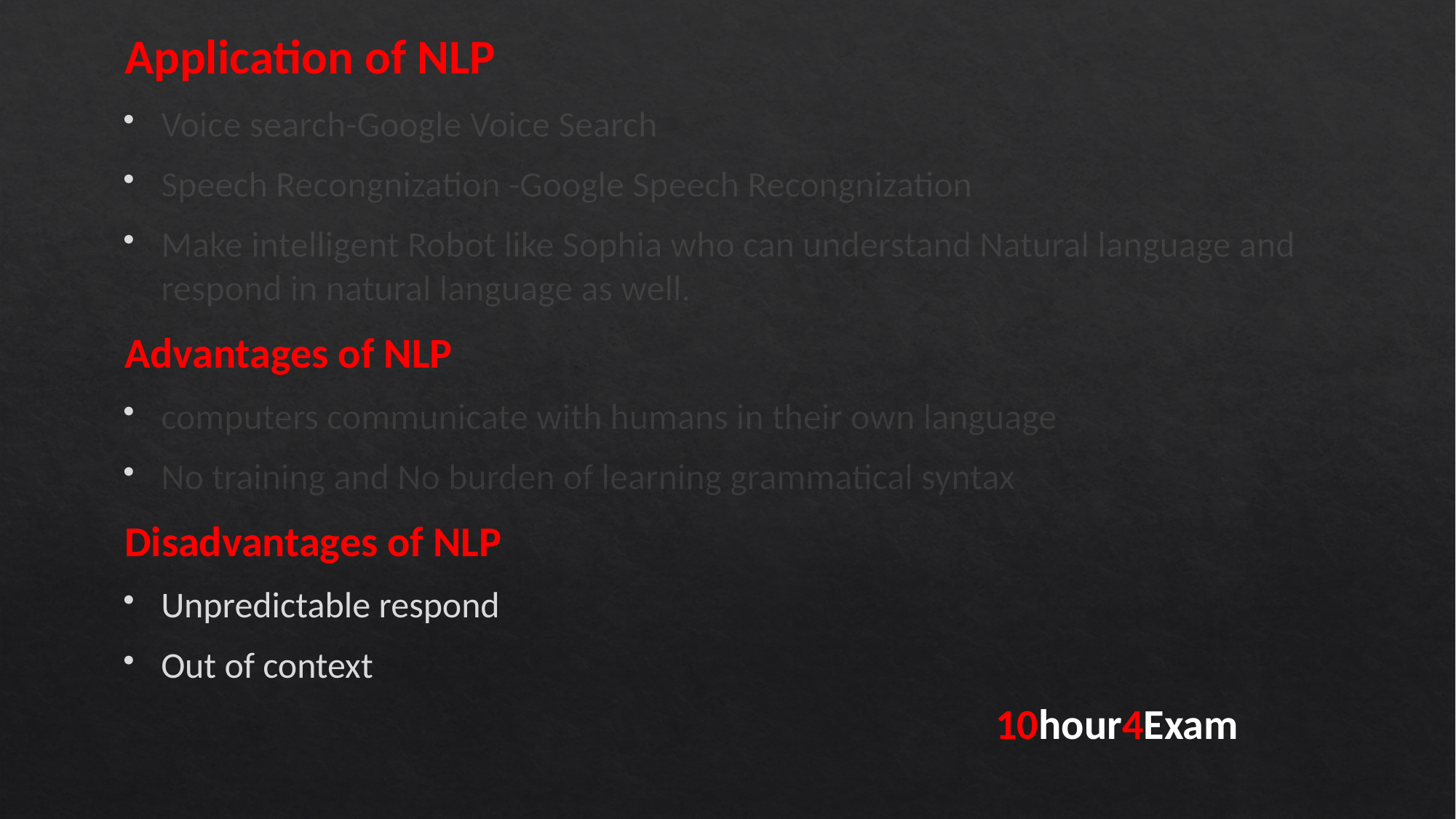

Application of NLP
Voice search-Google Voice Search
Speech Recongnization -Google Speech Recongnization
Make intelligent Robot like Sophia who can understand Natural language and respond in natural language as well.
Advantages of NLP
computers communicate with humans in their own language
No training and No burden of learning grammatical syntax
Disadvantages of NLP
Unpredictable respond
Out of context